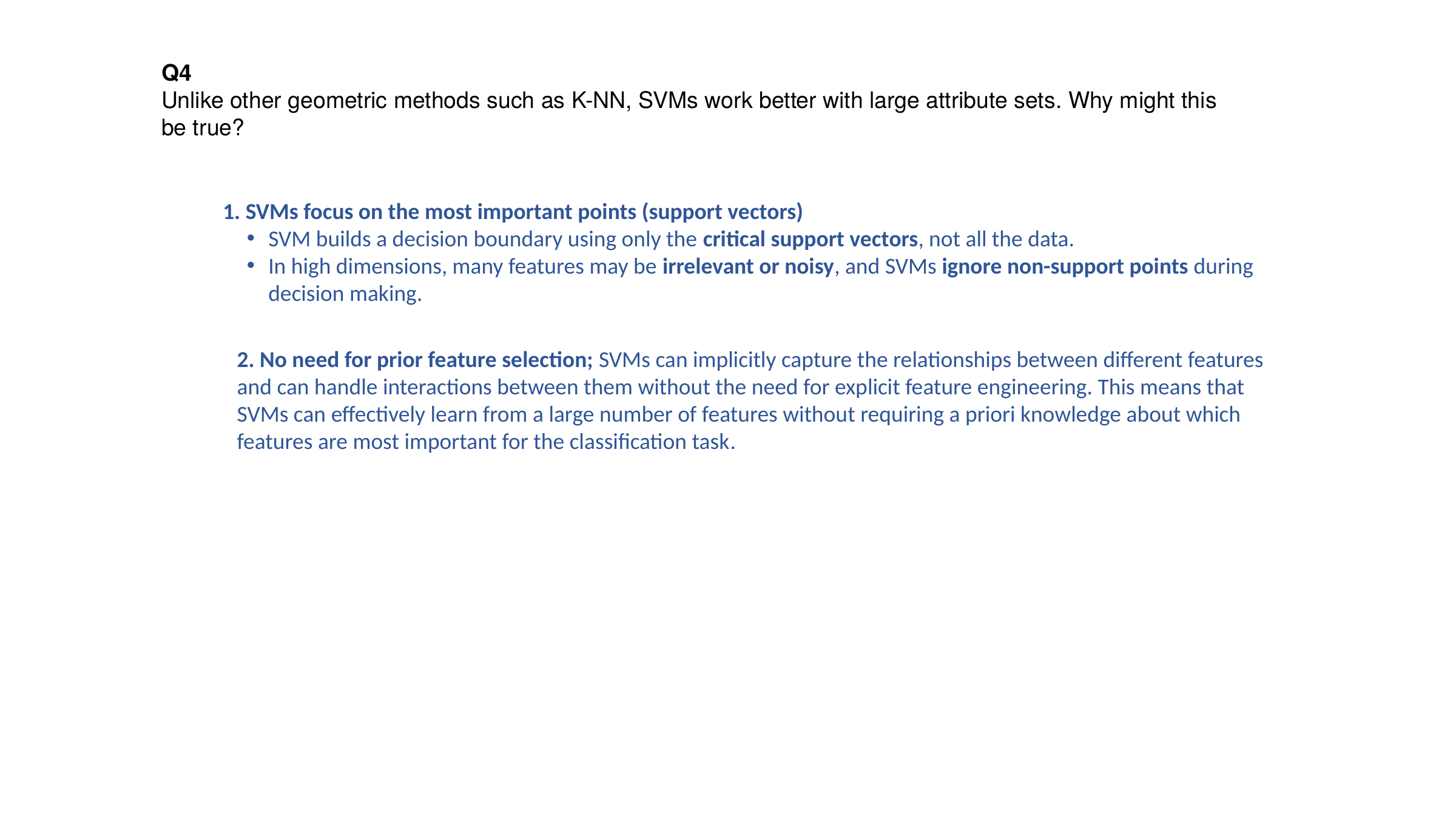

Q4
Unlike other geometric methods such as K-NN, SVMs work better with large attribute sets. Why might this be true?
1. SVMs focus on the most important points (support vectors)
SVM builds a decision boundary using only the critical support vectors, not all the data.
In high dimensions, many features may be irrelevant or noisy, and SVMs ignore non-support points during decision making.
2. No need for prior feature selection; SVMs can implicitly capture the relationships between different features and can handle interactions between them without the need for explicit feature engineering. This means that SVMs can effectively learn from a large number of features without requiring a priori knowledge about which features are most important for the classification task.